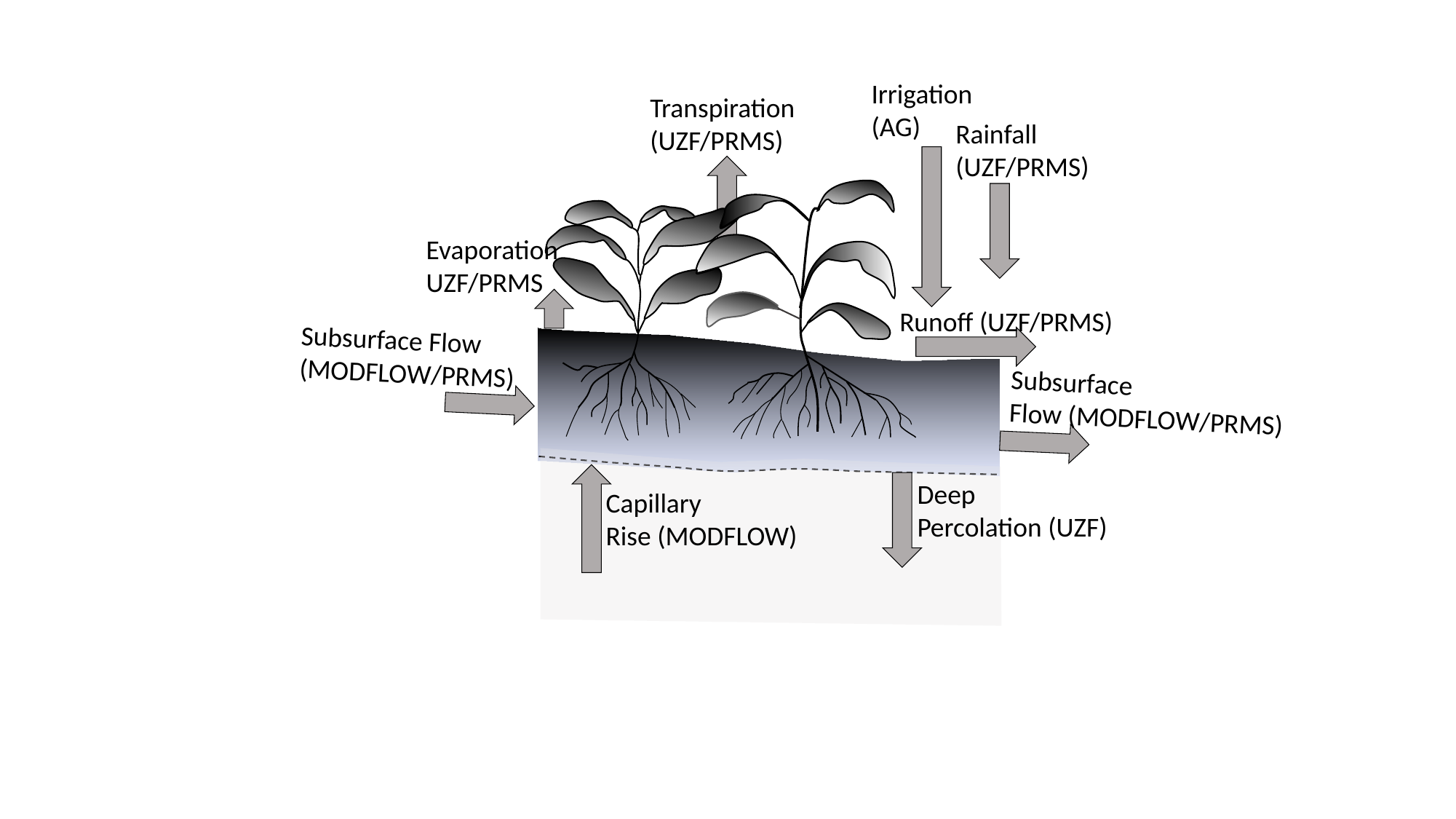

Irrigation
(AG)
Transpiration
(UZF/PRMS)
Rainfall
(UZF/PRMS)

Evaporation
UZF/PRMS

Runoff (UZF/PRMS)

Subsurface Flow
(MODFLOW/PRMS)

Subsurface
Flow (MODFLOW/PRMS)

Deep
Percolation (UZF)

Capillary
Rise (MODFLOW)